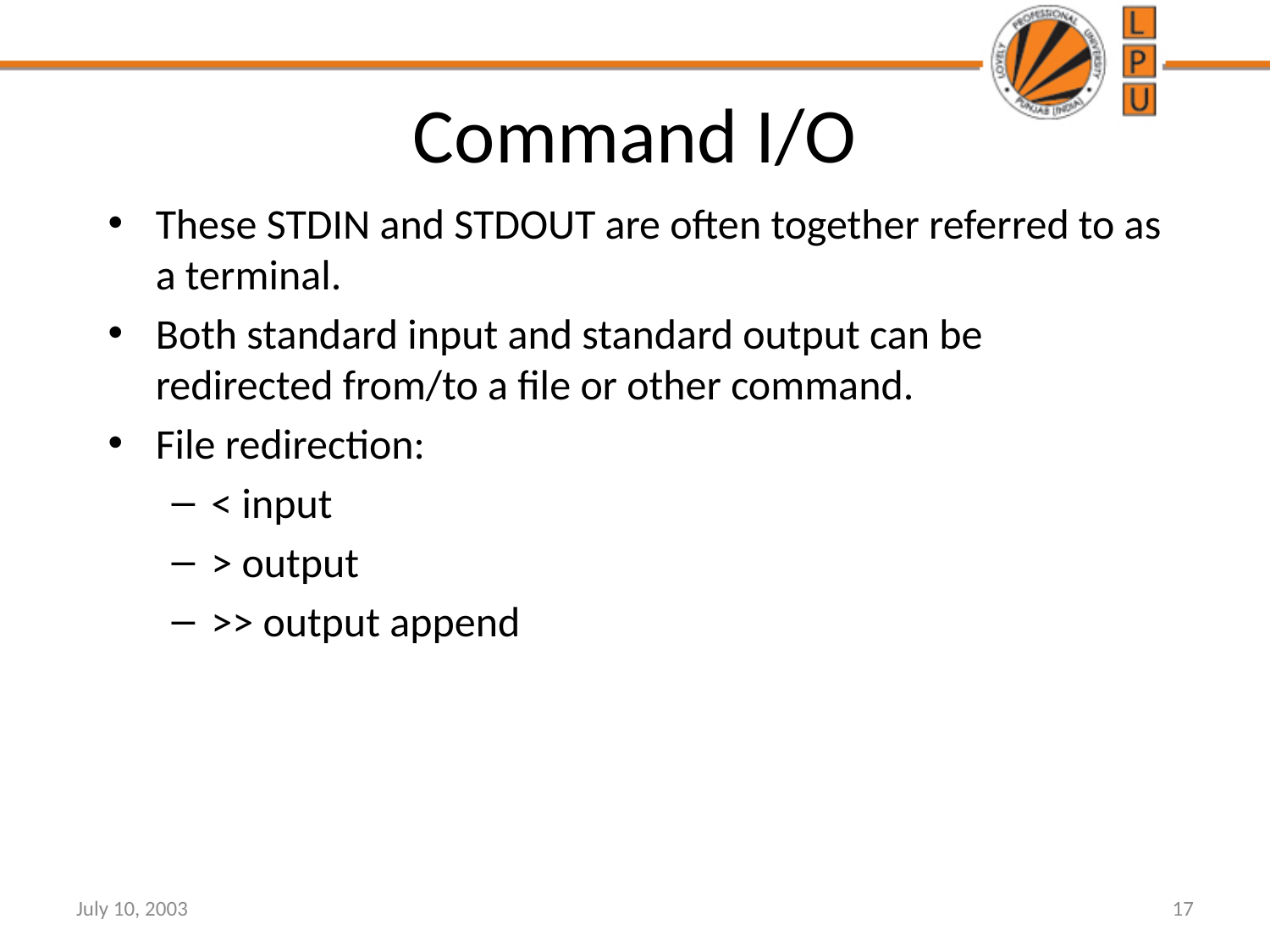

# Command I/O
These STDIN and STDOUT are often together referred to as a terminal.
Both standard input and standard output can be redirected from/to a file or other command.
File redirection:
< input
> output
>> output append
July 10, 2003

17